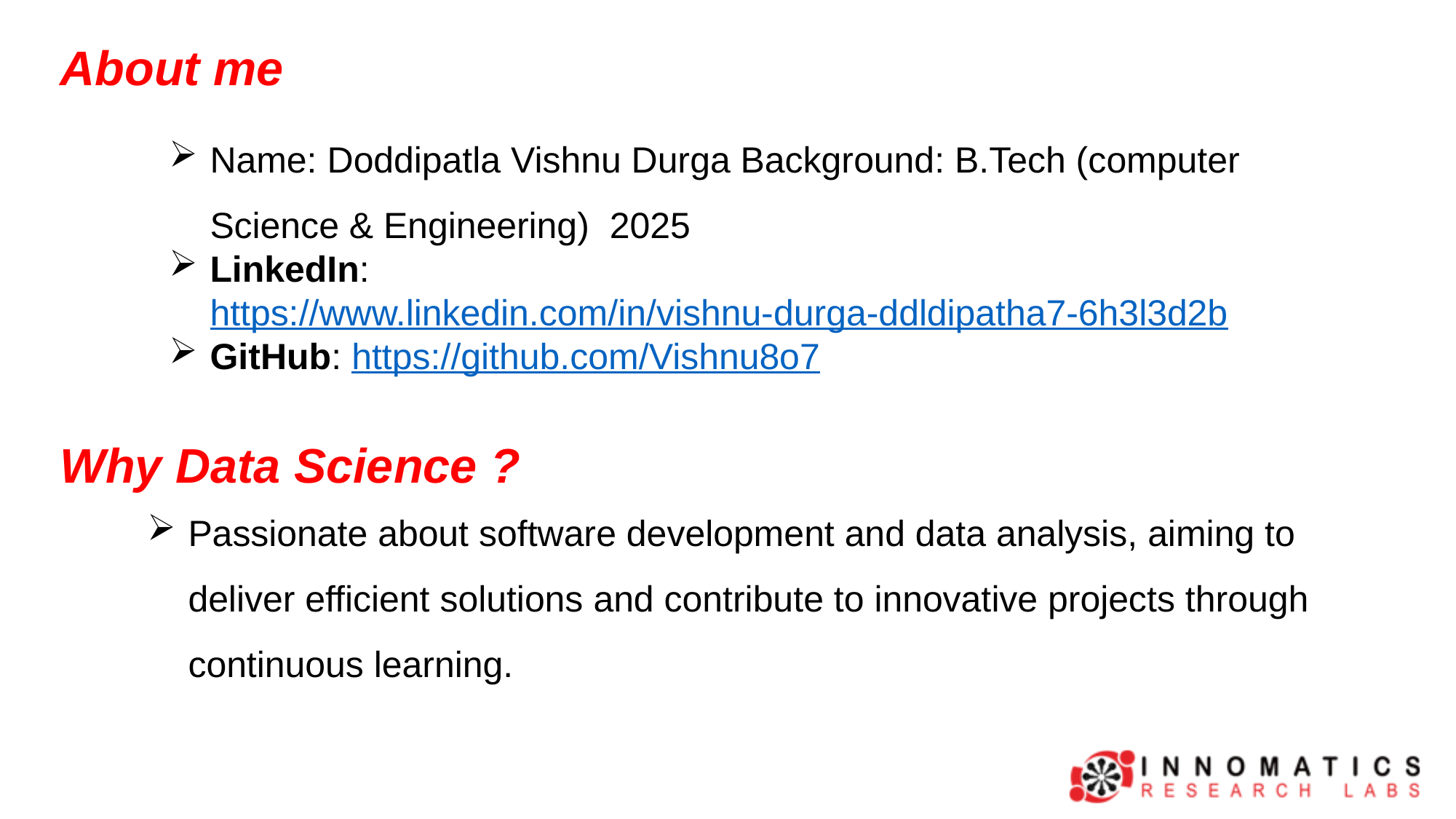

About me
Name: Doddipatla Vishnu Durga Background: B.Tech (computer Science & Engineering)  2025
LinkedIn: https://www.linkedin.com/in/vishnu-durga-ddldipatha7-6h3l3d2b
GitHub: https://github.com/Vishnu8o7

Why Data Science ?
Passionate about software development and data analysis, aiming to deliver efficient solutions and contribute to innovative projects through continuous learning.